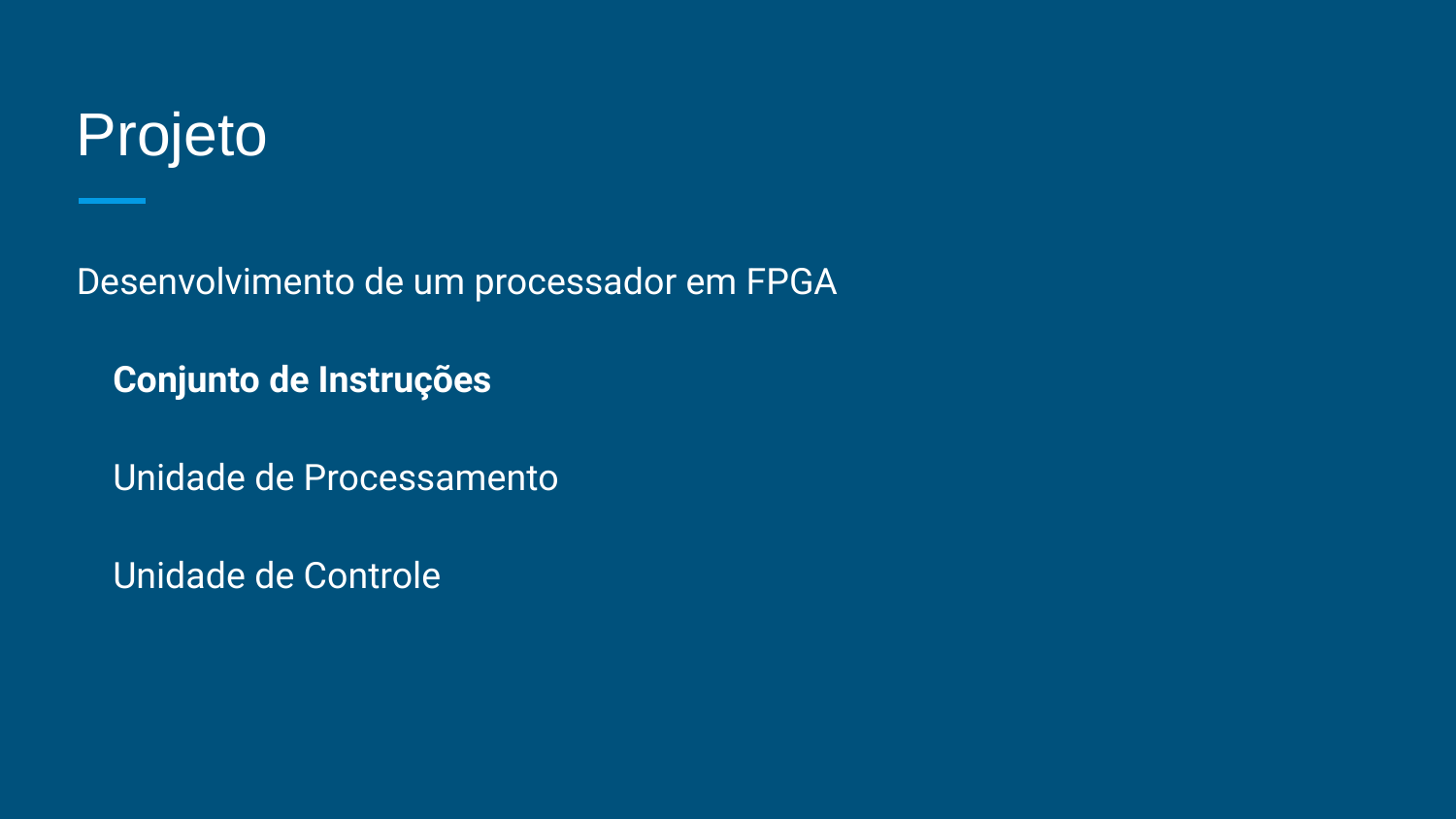

# Projeto
Desenvolvimento de um processador em FPGA
Conjunto de Instruções
Unidade de Processamento
Unidade de Controle